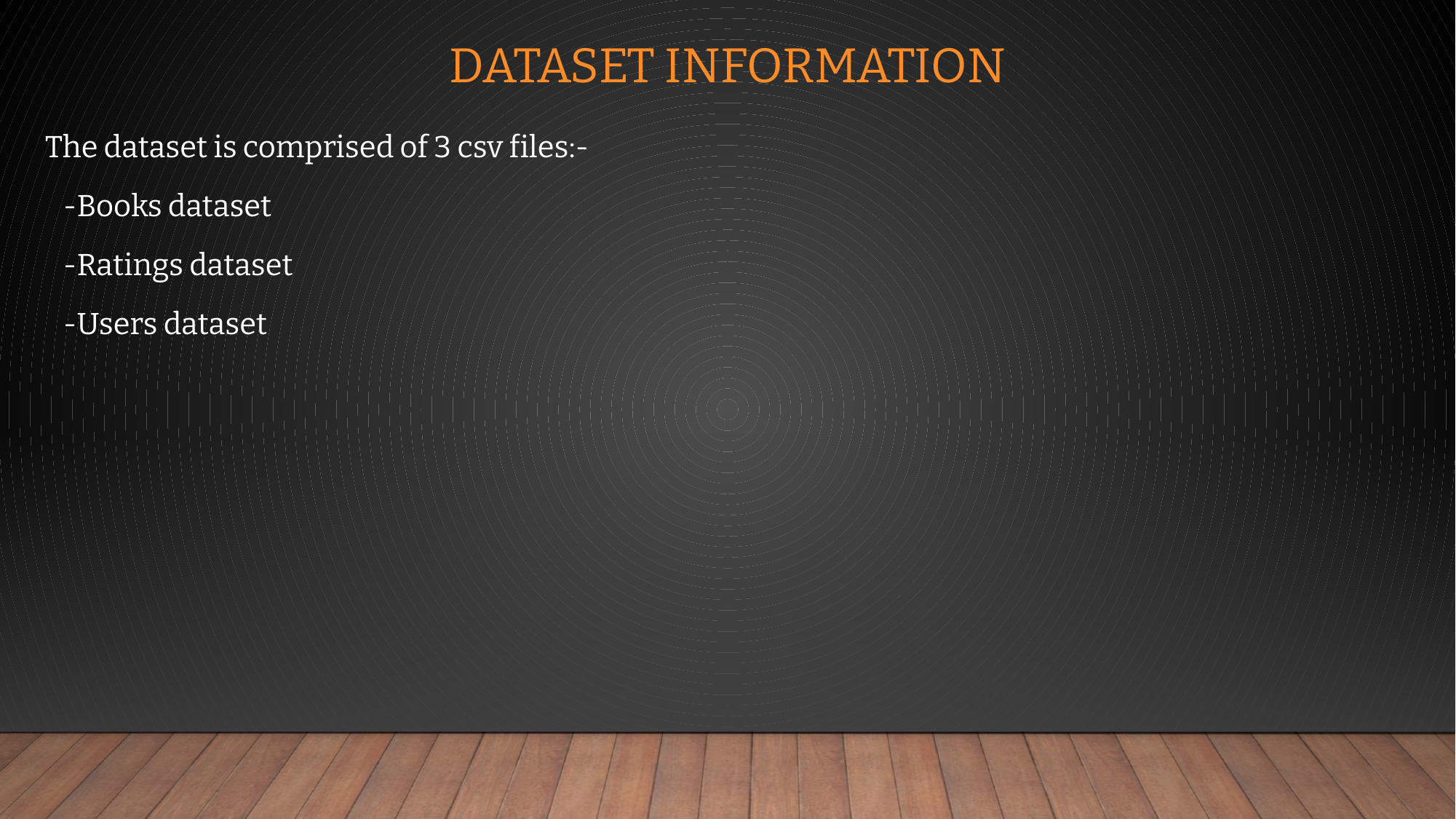

# DATASET INFORMATION
 The dataset is comprised of 3 csv files:-
    -Books dataset
    -Ratings dataset
    -Users dataset